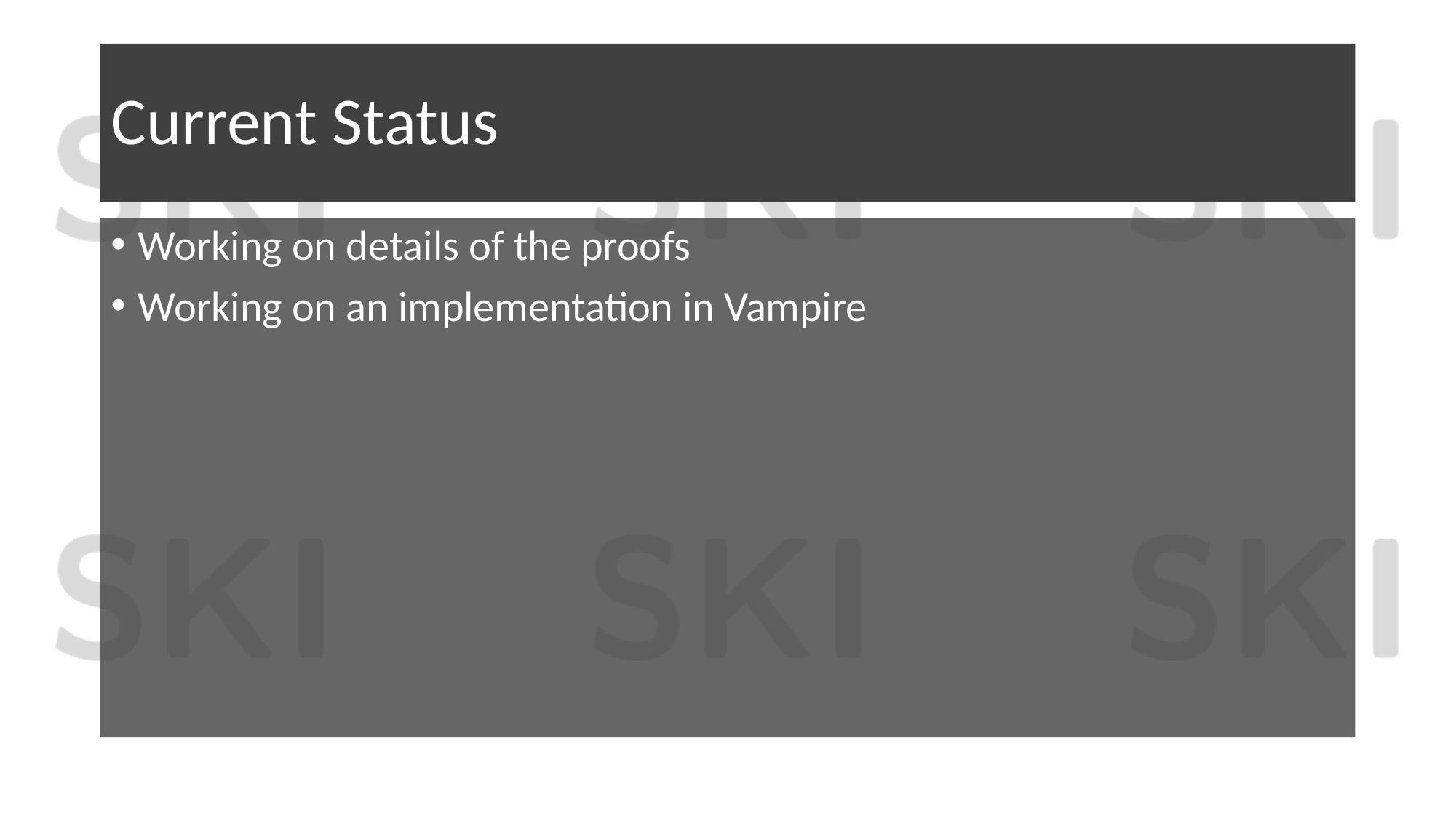

# Current Status
Working on details of the proofs
Working on an implementation in Vampire